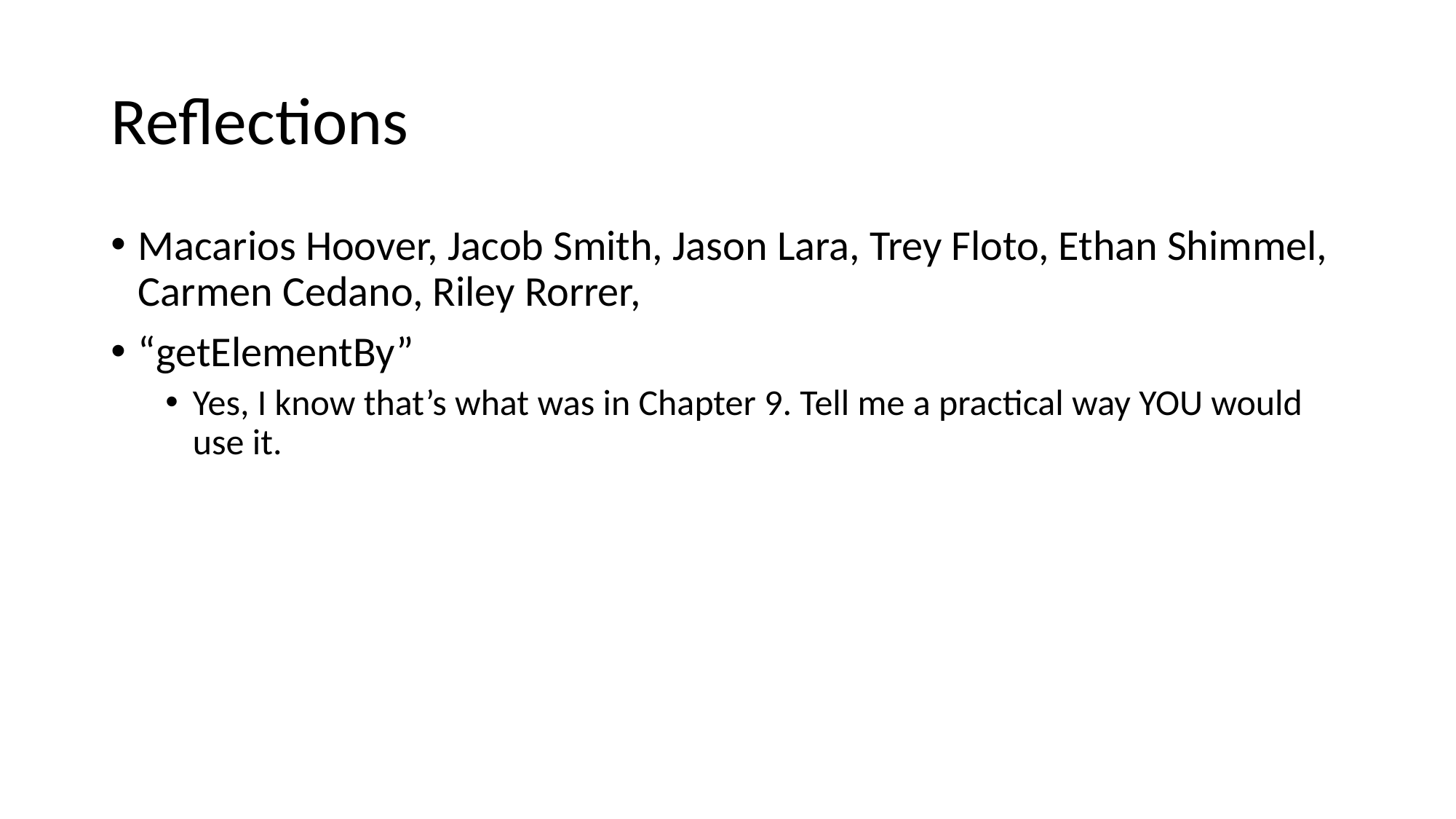

# Reflections
Macarios Hoover, Jacob Smith, Jason Lara, Trey Floto, Ethan Shimmel, Carmen Cedano, Riley Rorrer,
“getElementBy”
Yes, I know that’s what was in Chapter 9. Tell me a practical way YOU would use it.